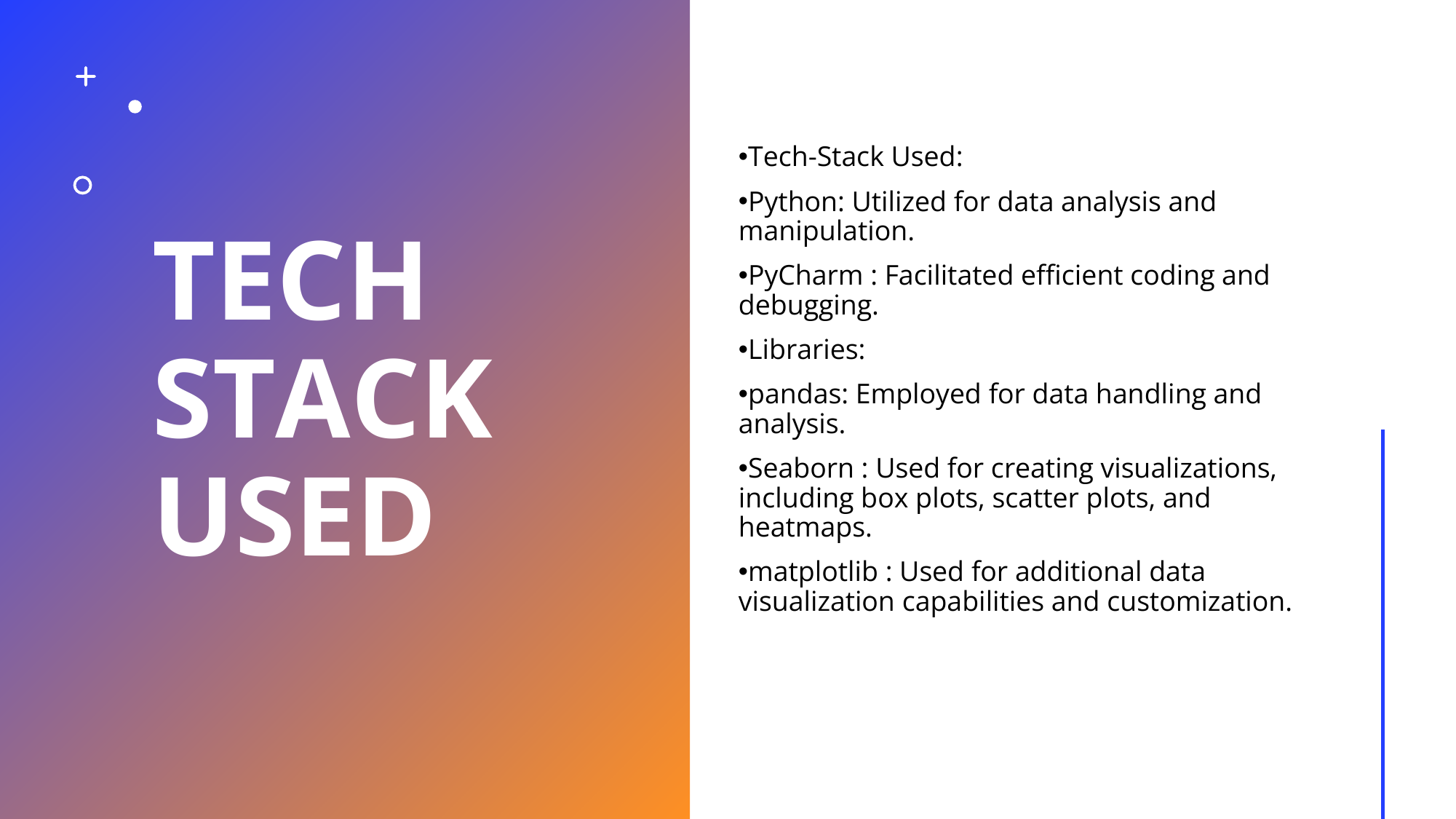

# TECH STACK USED
Tech-Stack Used:
Python: Utilized for data analysis and manipulation.
PyCharm : Facilitated efficient coding and debugging.
Libraries:
pandas: Employed for data handling and analysis.
Seaborn : Used for creating visualizations, including box plots, scatter plots, and heatmaps.
matplotlib : Used for additional data visualization capabilities and customization.